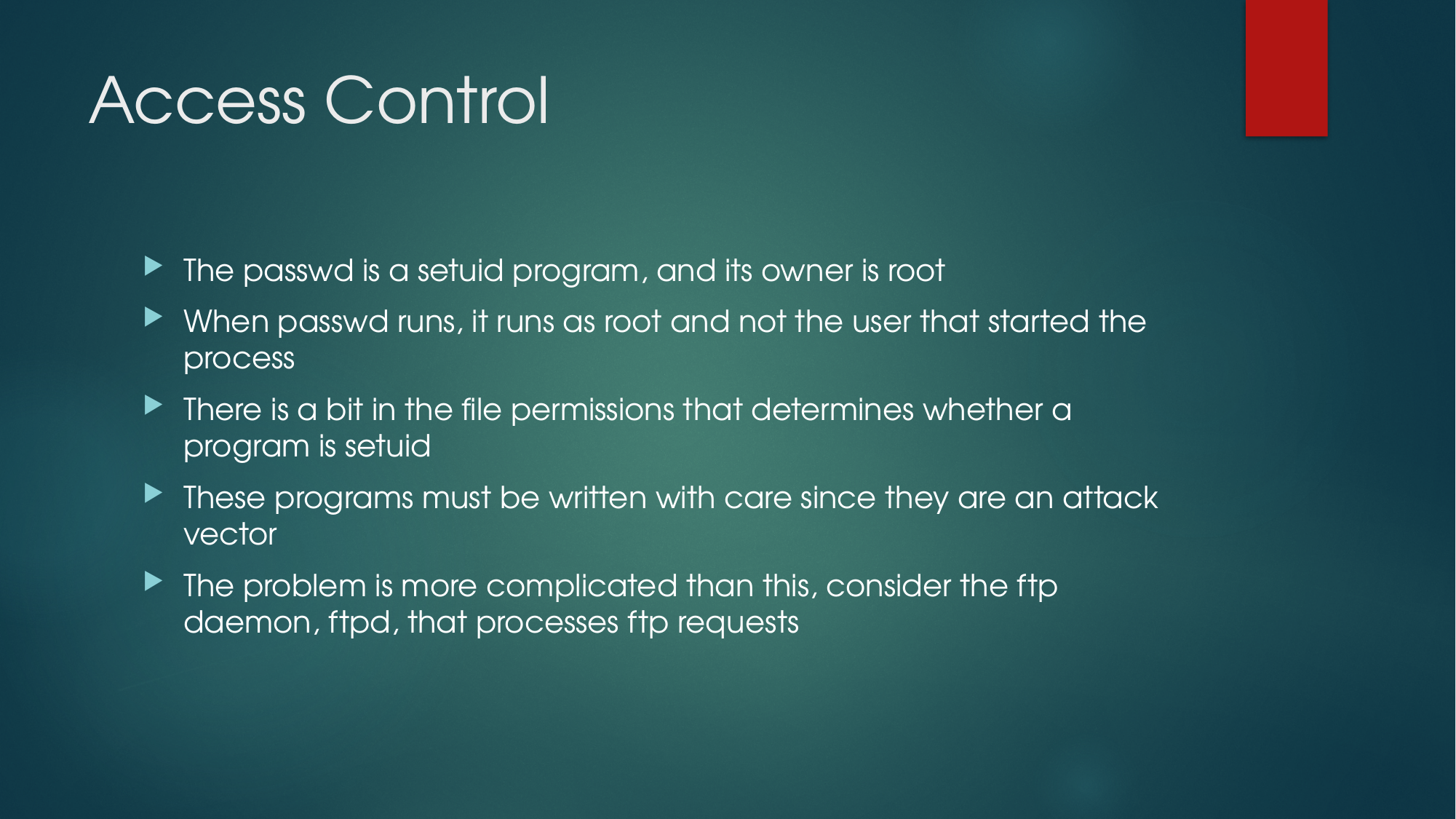

# Access Control
The passwd is a setuid program, and its owner is root
When passwd runs, it runs as root and not the user that started the process
There is a bit in the file permissions that determines whether a program is setuid
These programs must be written with care since they are an attack vector
The problem is more complicated than this, consider the ftp daemon, ftpd, that processes ftp requests